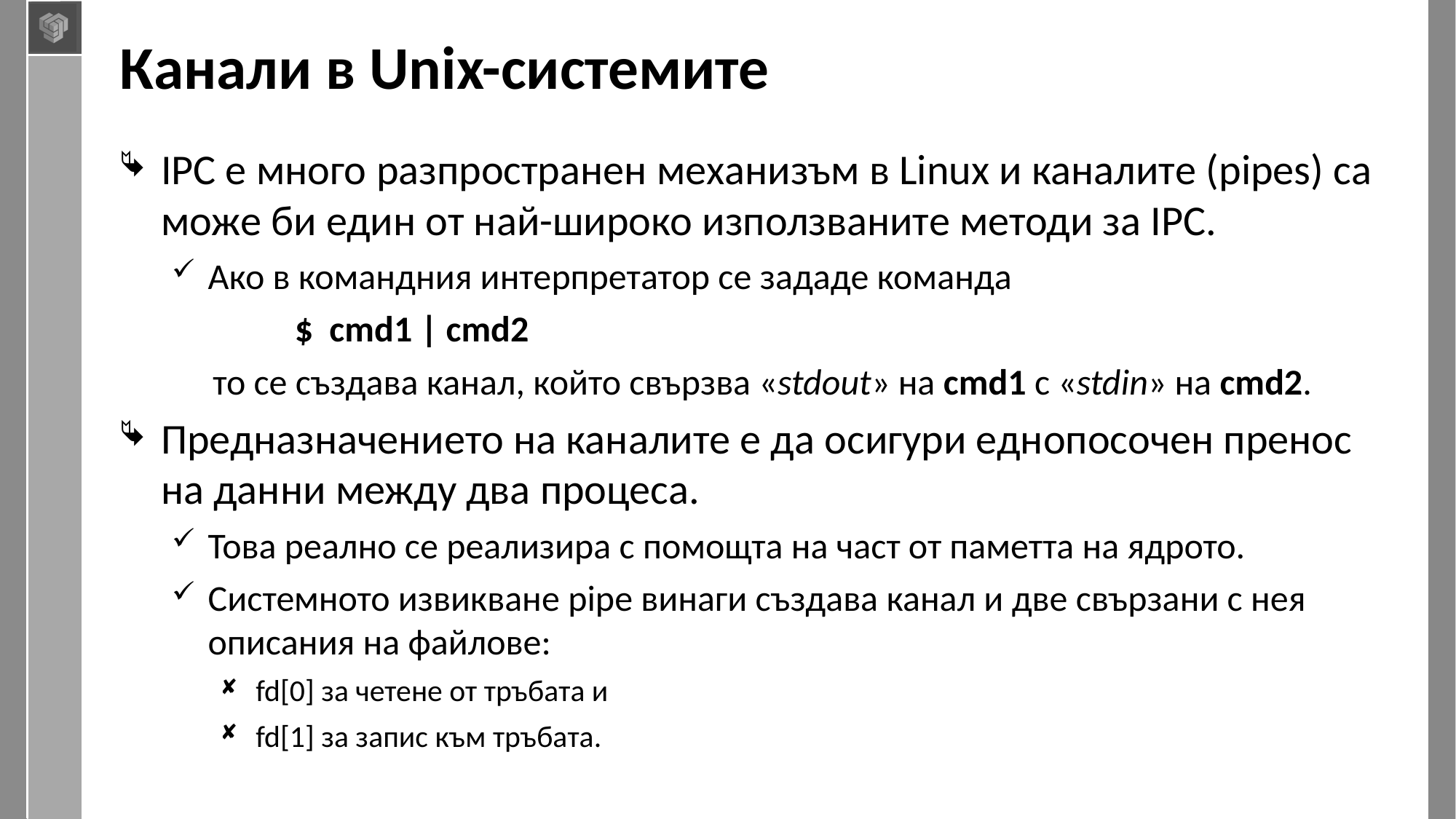

# Канали в Unix-системите
IPC е много разпространен механизъм в Linux и каналите (pipes) са може би един от най-широко използваните методи за IPC.
Ако в командния интерпретатор се зададе команда
               $  cmd1 | cmd2
     то се създава канал, който свързва «stdout» на cmd1 с «stdin» на cmd2.
Предназначението на каналите е да осигури еднопосочен пренос на данни между два процеса.
Това реално се реализира с помощта на част от паметта на ядрото.
Системното извикване pipe винаги създава канал и две свързани с нея описания на файлове:
fd[0] за четене от тръбата и
fd[1] за запис към тръбата.